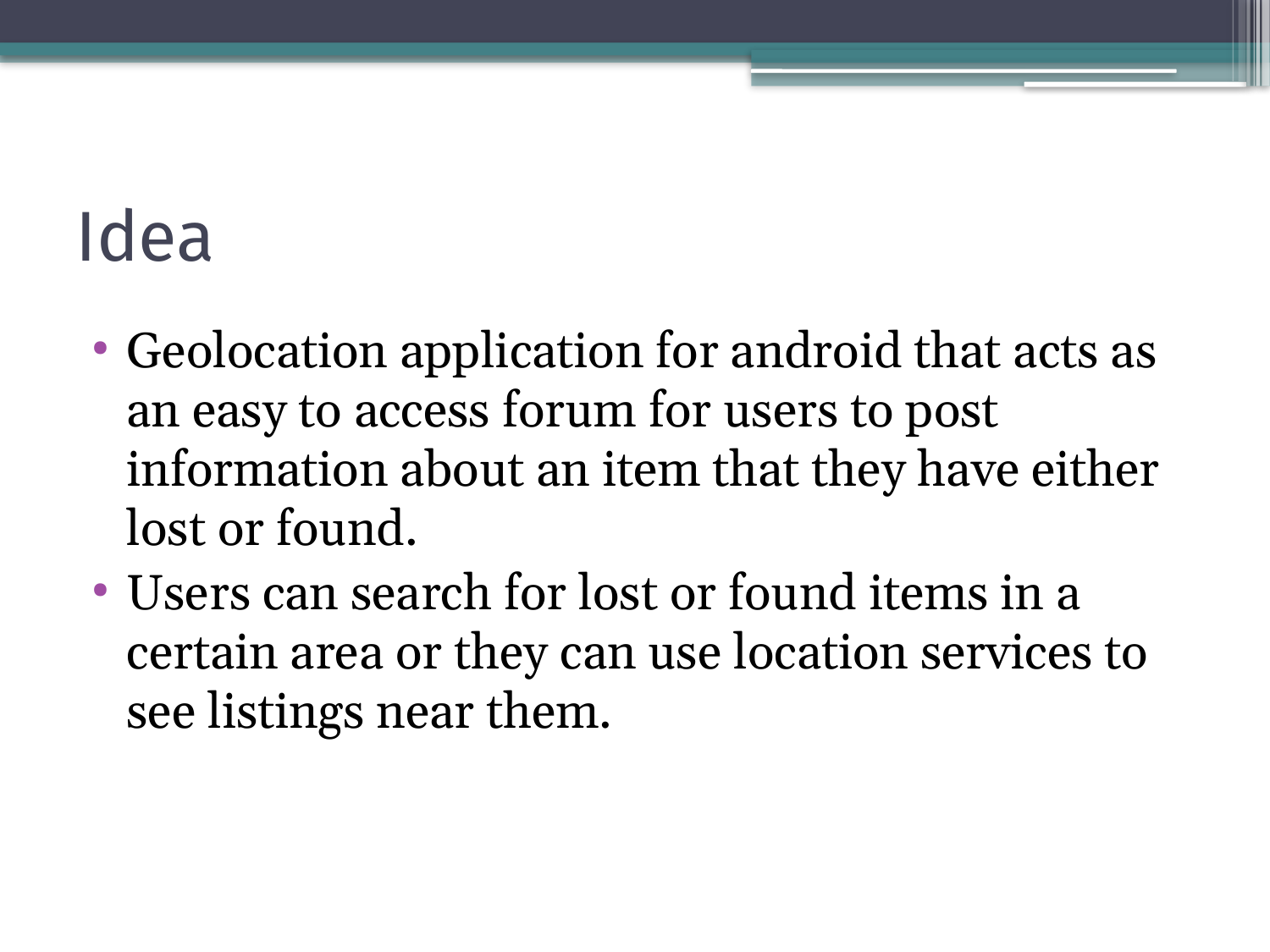

# Idea
Geolocation application for android that acts as an easy to access forum for users to post information about an item that they have either lost or found.
Users can search for lost or found items in a certain area or they can use location services to see listings near them.